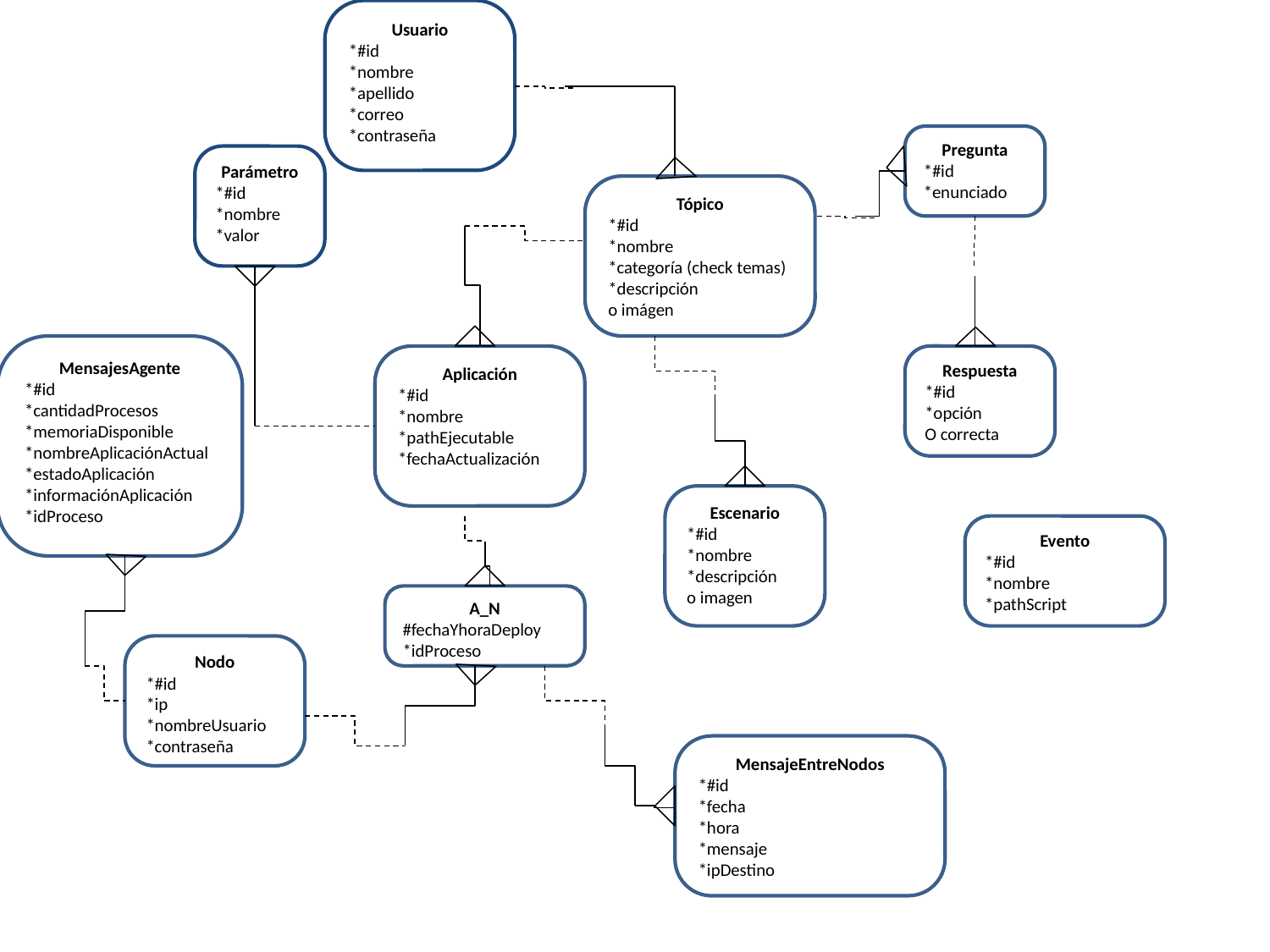

Usuario
*#id
*nombre
*apellido
*correo
*contraseña

Pregunta
*#id
*enunciado
Parámetro
*#id
*nombre
*valor

Tópico
*#id
*nombre
*categoría (check temas)
*descripción
o imágen

MensajesAgente
*#id
*cantidadProcesos
*memoriaDisponible
*nombreAplicaciónActual
*estadoAplicación
*informaciónAplicación
*idProceso

Aplicación
*#id
*nombre
*pathEjecutable
*fechaActualización
Respuesta
*#id
*opción
O correcta

Escenario
*#id
*nombre
*descripción
o imagen

Evento
*#id
*nombre
*pathScript

A_N
#fechaYhoraDeploy
*idProceso
Nodo
*#id
*ip
*nombreUsuario
*contraseña

MensajeEntreNodos
*#id
*fecha
*hora
*mensaje
*ipDestino